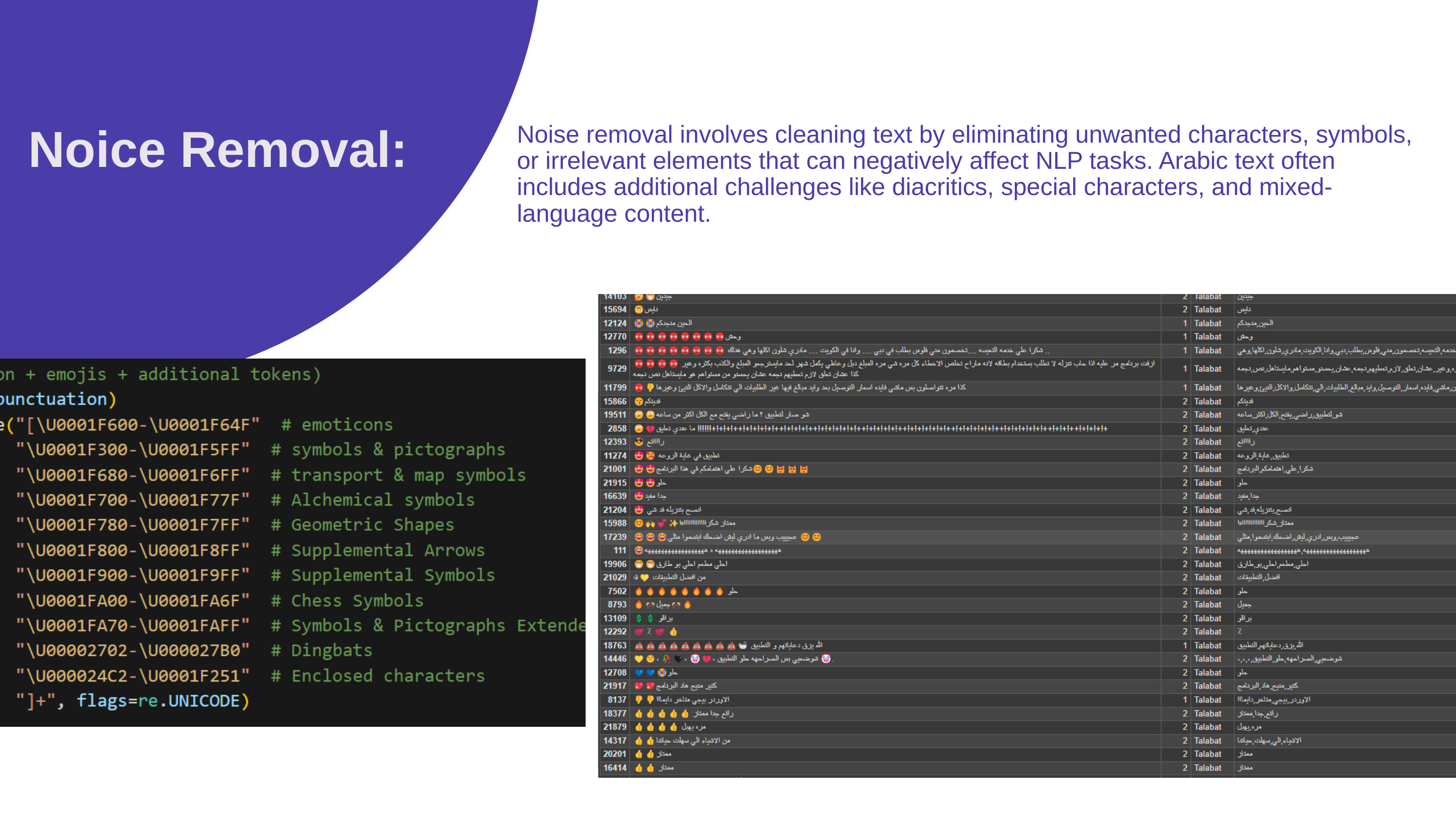

Noise removal involves cleaning text by eliminating unwanted characters, symbols, or irrelevant elements that can negatively affect NLP tasks. Arabic text often includes additional challenges like diacritics, special characters, and mixed-language content.

Noice Removal: